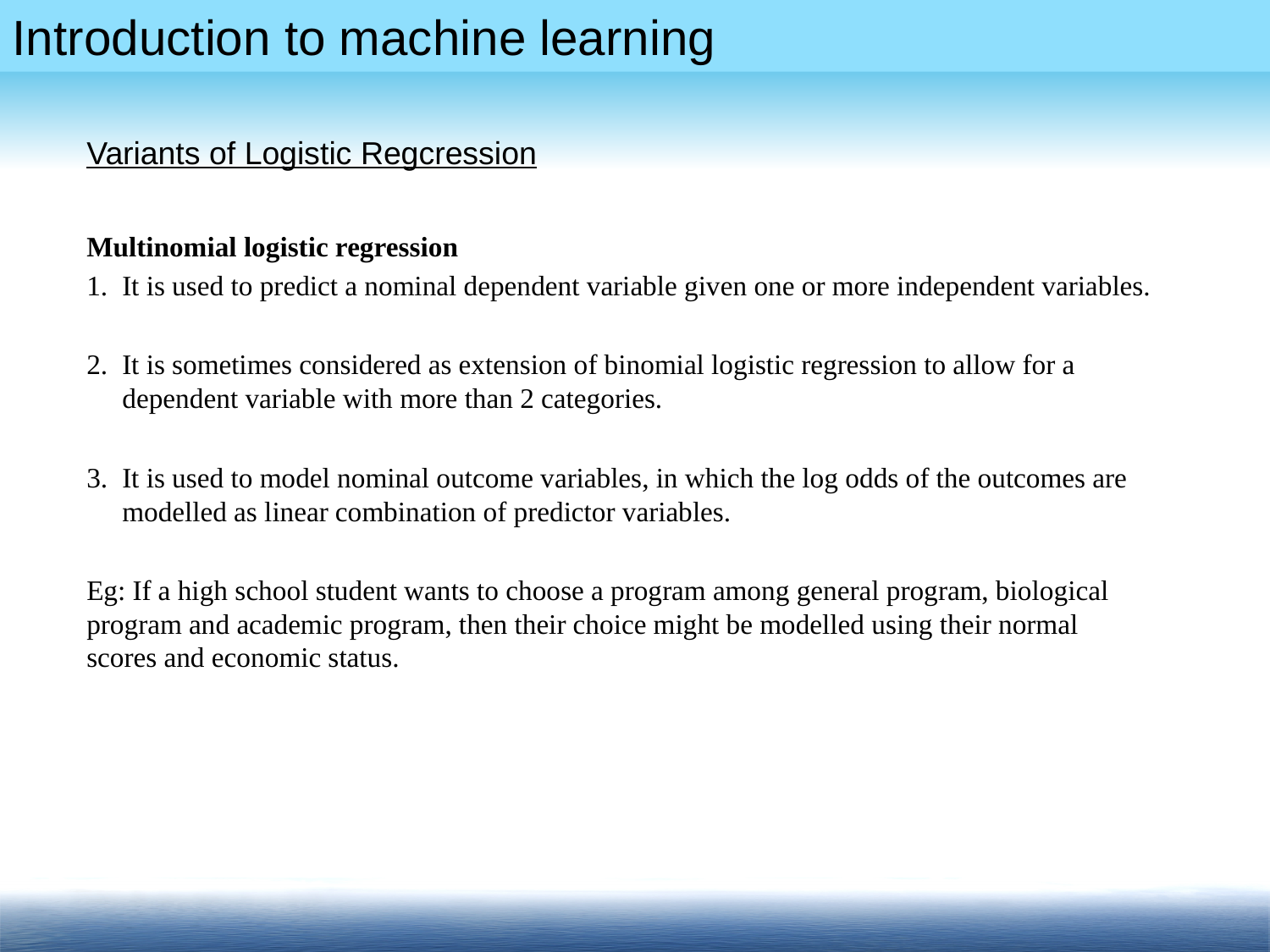

# Variants of Logistic Regcression
Multinomial logistic regression
It is used to predict a nominal dependent variable given one or more independent variables.

It is sometimes considered as extension of binomial logistic regression to allow for a dependent variable with more than 2 categories.

It is used to model nominal outcome variables, in which the log odds of the outcomes are modelled as linear combination of predictor variables.

Eg: If a high school student wants to choose a program among general program, biological program and academic program, then their choice might be modelled using their normal scores and economic status.